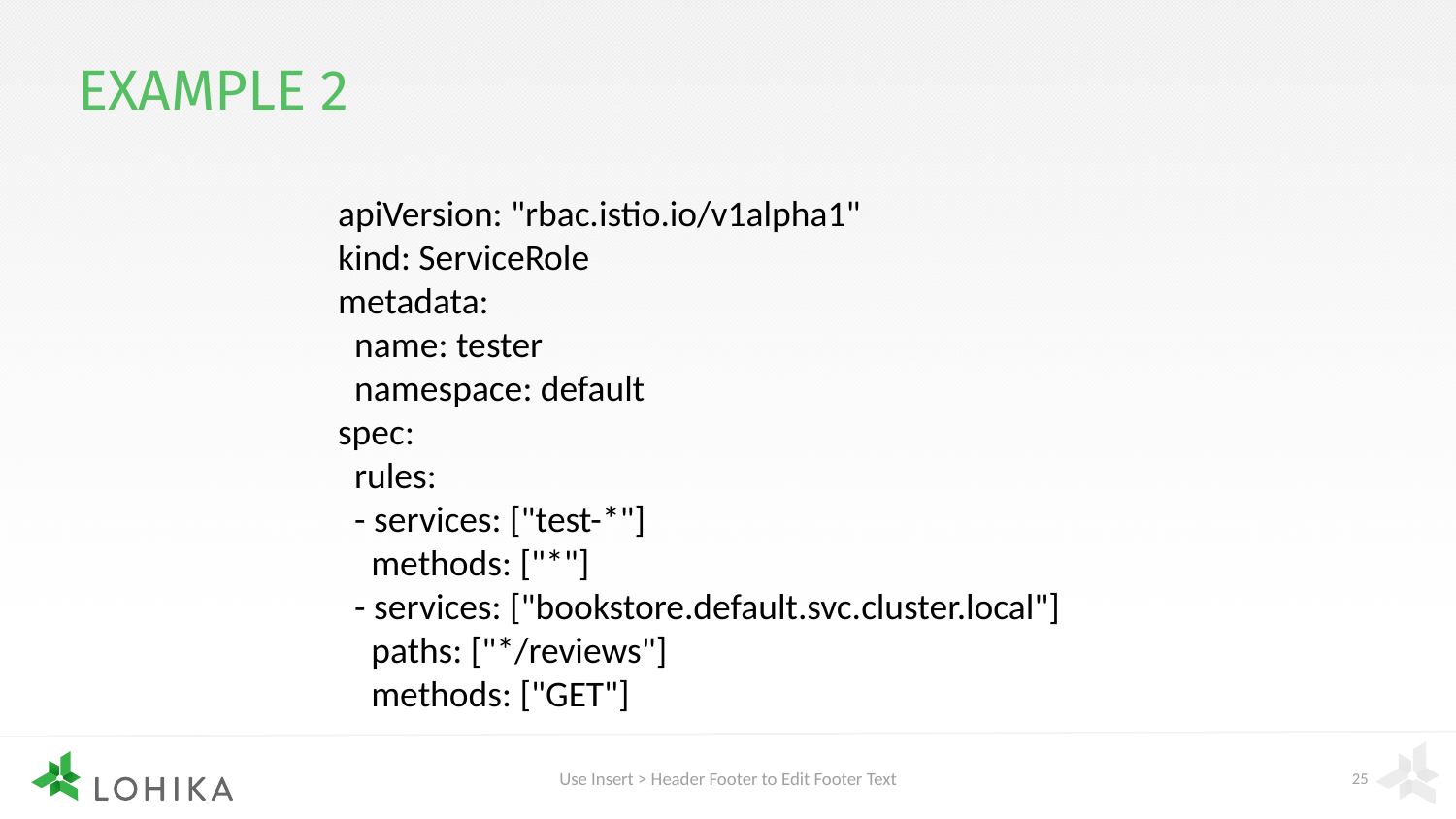

# Example 2
apiVersion: "rbac.istio.io/v1alpha1"
kind: ServiceRole
metadata:
  name: tester
  namespace: default
spec:
  rules:
  - services: ["test-*"]
    methods: ["*"]
  - services: ["bookstore.default.svc.cluster.local"]
    paths: ["*/reviews"]
    methods: ["GET"]
Use Insert > Header Footer to Edit Footer Text
25